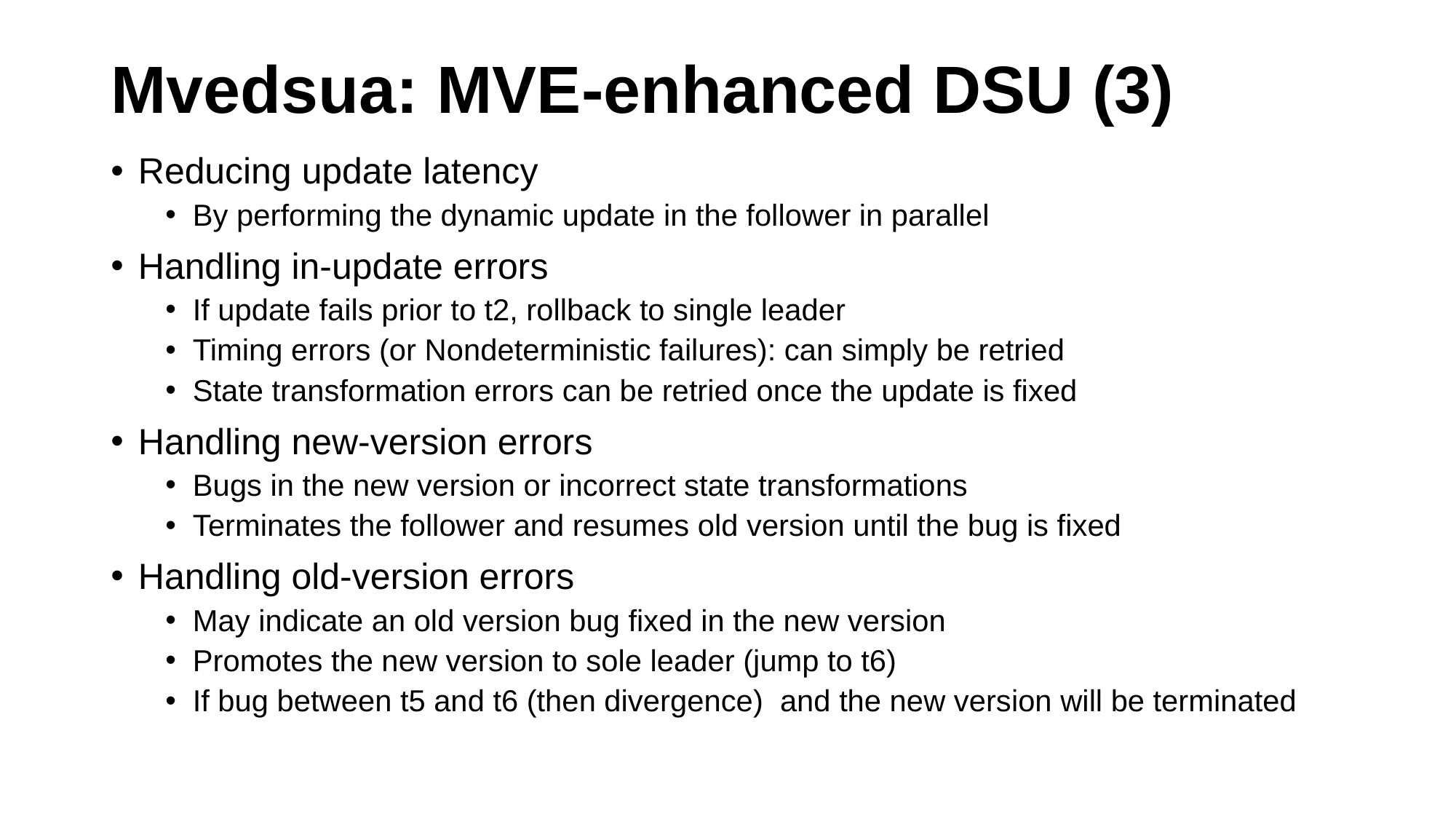

# Mvedsua: MVE-enhanced DSU (3)
Reducing update latency
By performing the dynamic update in the follower in parallel
Handling in-update errors
If update fails prior to t2, rollback to single leader
Timing errors (or Nondeterministic failures): can simply be retried
State transformation errors can be retried once the update is fixed
Handling new-version errors
Bugs in the new version or incorrect state transformations
Terminates the follower and resumes old version until the bug is fixed
Handling old-version errors
May indicate an old version bug fixed in the new version
Promotes the new version to sole leader (jump to t6)
If bug between t5 and t6 (then divergence)  and the new version will be terminated